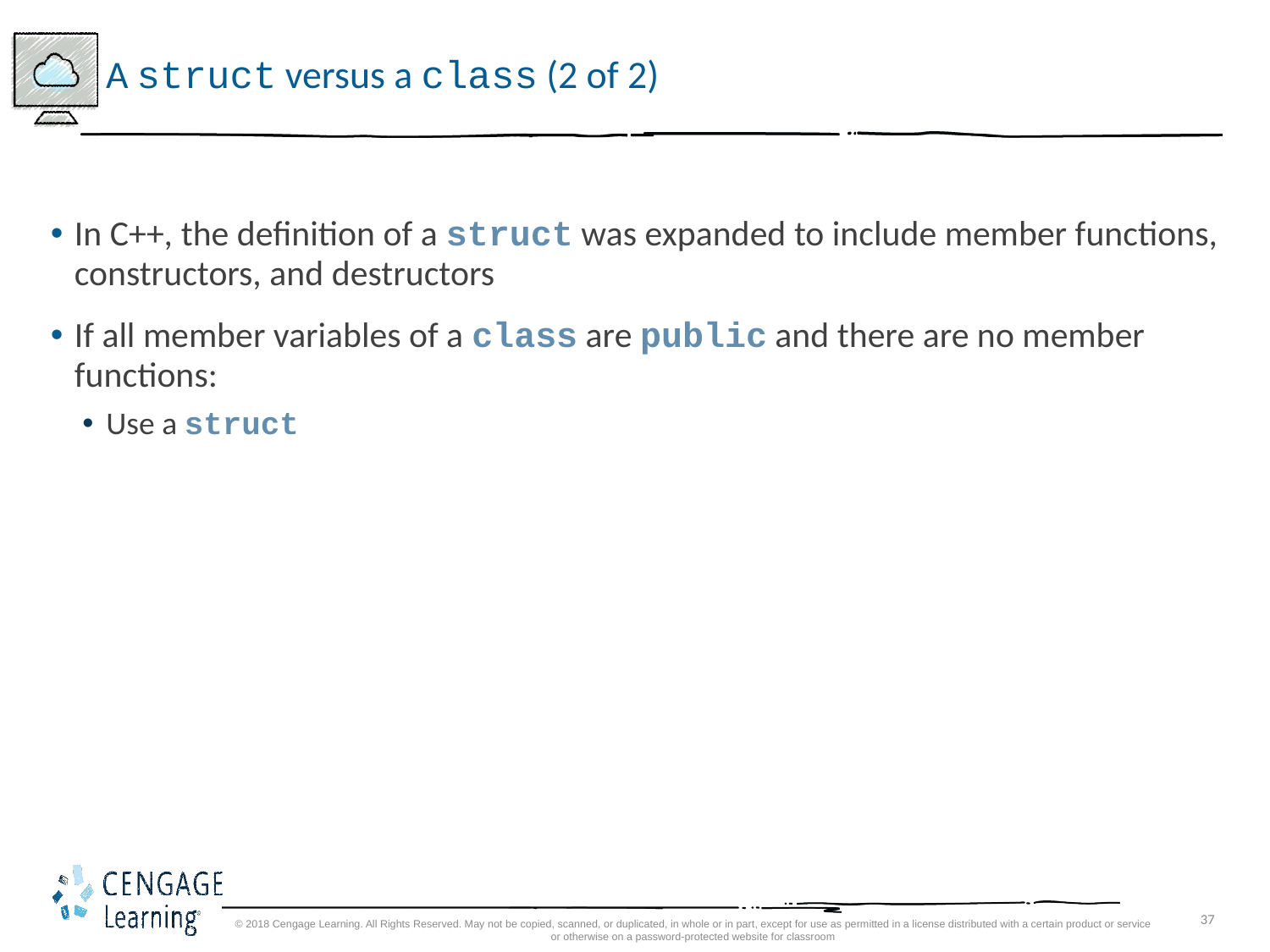

# A struct versus a class (2 of 2)
In C++, the definition of a struct was expanded to include member functions, constructors, and destructors
If all member variables of a class are public and there are no member functions:
Use a struct
© 2018 Cengage Learning. All Rights Reserved. May not be copied, scanned, or duplicated, in whole or in part, except for use as permitted in a license distributed with a certain product or service or otherwise on a password-protected website for classroom